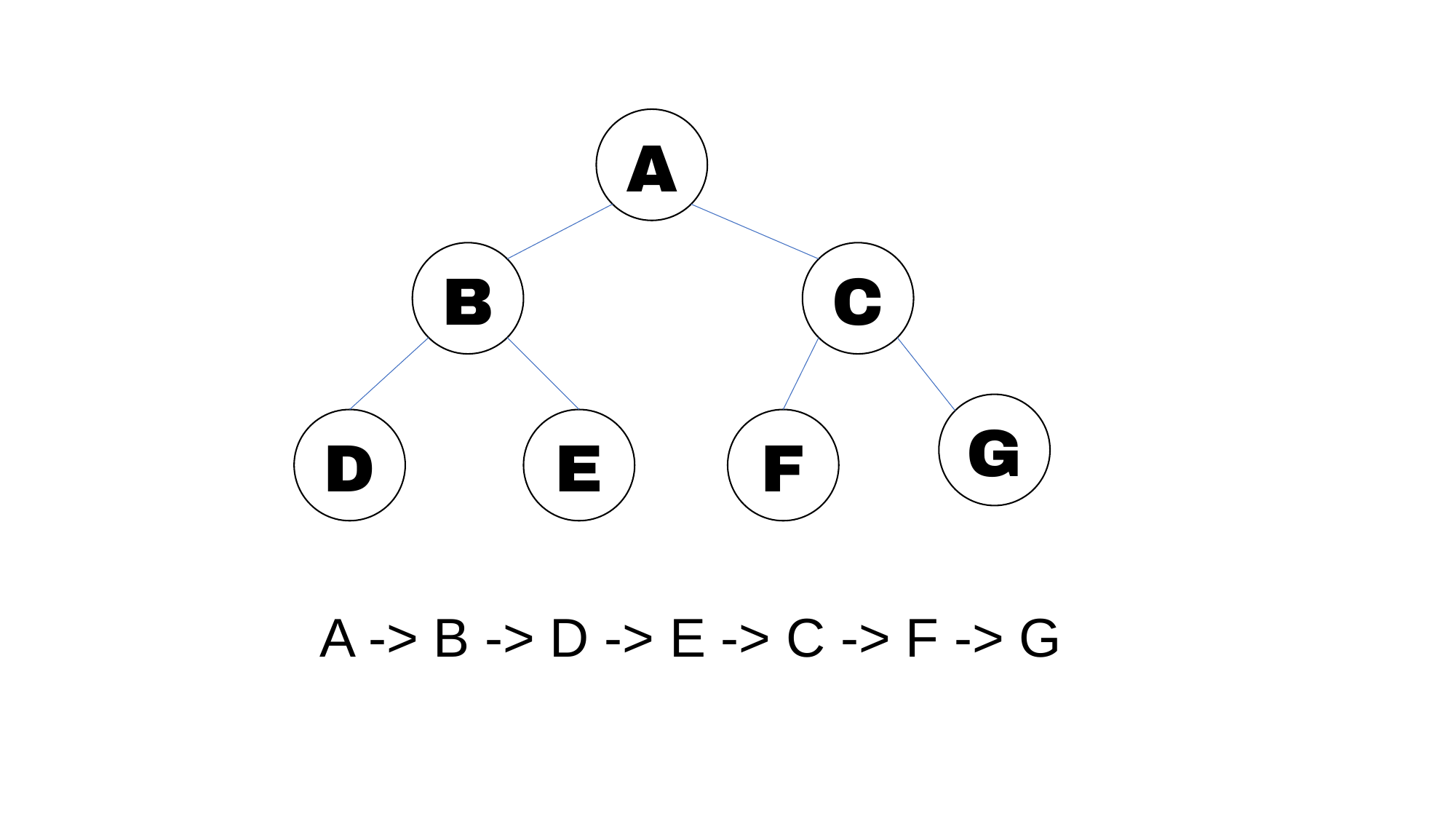

A
B
C
G
D
E
F
A -> B -> D -> E -> C -> F -> G